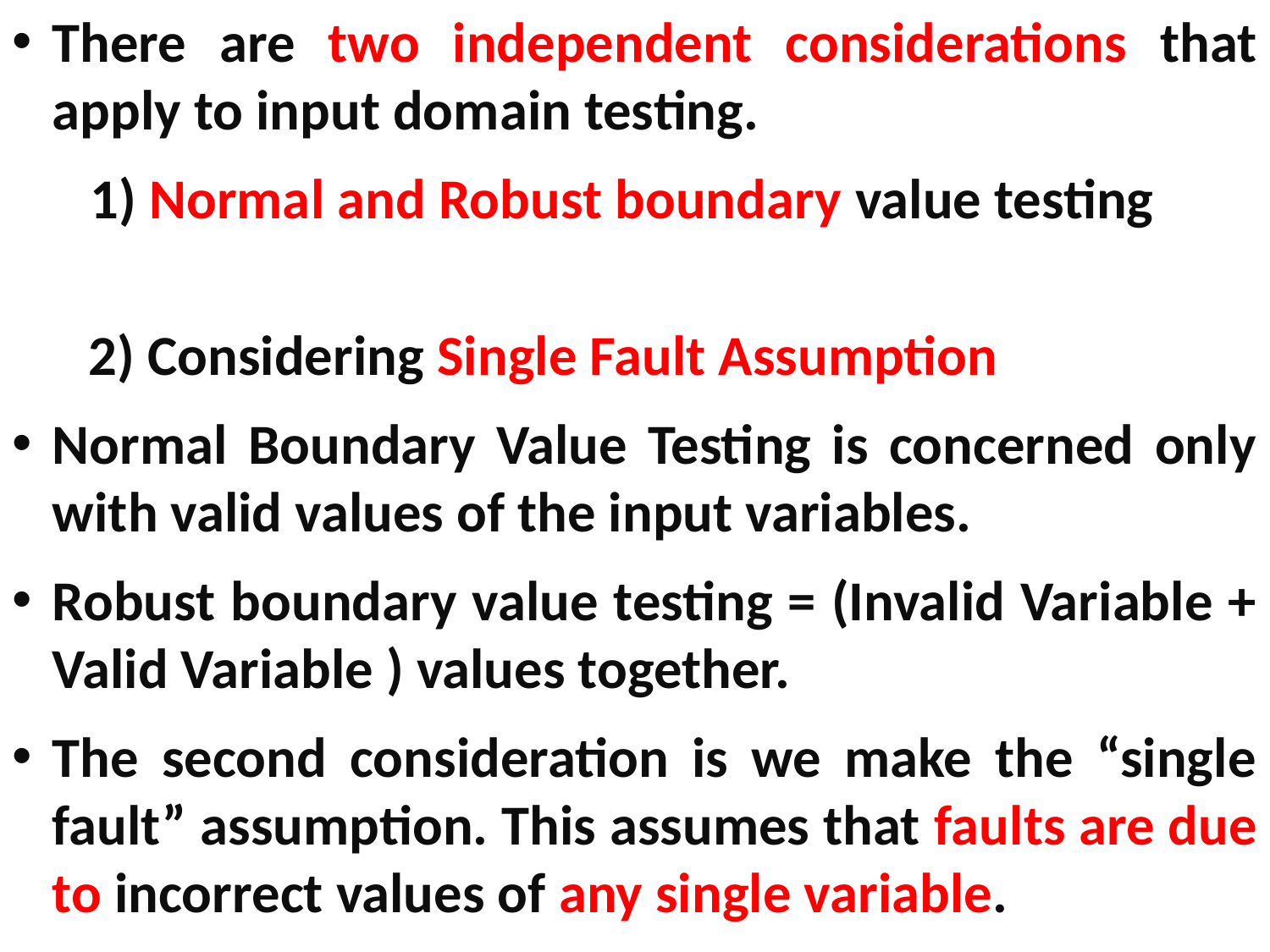

There are two independent considerations that apply to input domain testing.
      1) Normal and Robust boundary value testing
      2) Considering Single Fault Assumption
Normal Boundary Value Testing is concerned only with valid values of the input variables.
Robust boundary value testing = (Invalid Variable + Valid Variable ) values together.
The second consideration is we make the “single fault” assumption. This assumes that faults are due to incorrect values of any single variable.